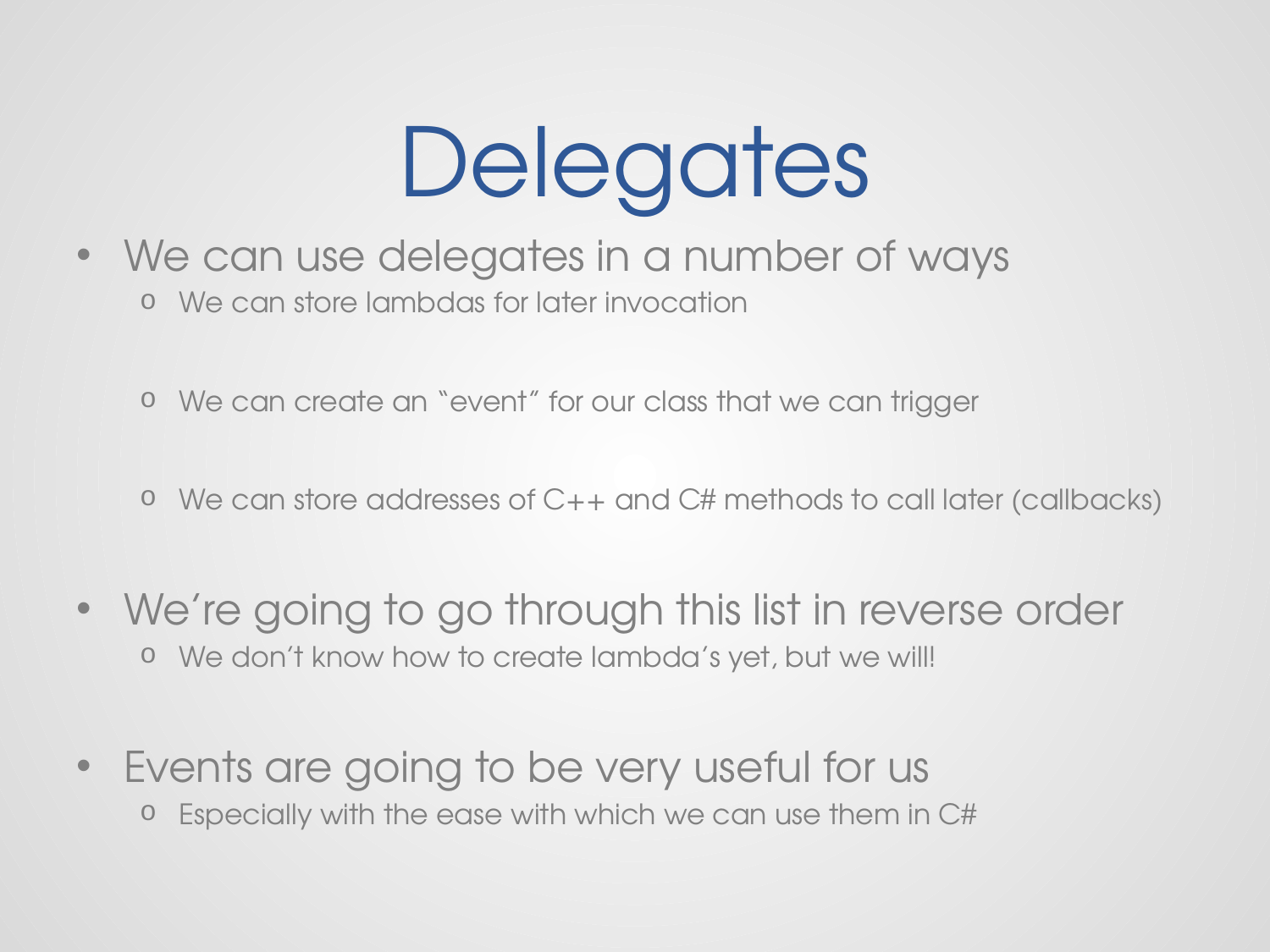

# Delegates
We can use delegates in a number of ways
We can store lambdas for later invocation

We can create an “event” for our class that we can trigger

We can store addresses of C++ and C# methods to call later (callbacks)

We’re going to go through this list in reverse order
We don’t know how to create lambda’s yet, but we will!

Events are going to be very useful for us
Especially with the ease with which we can use them in C#